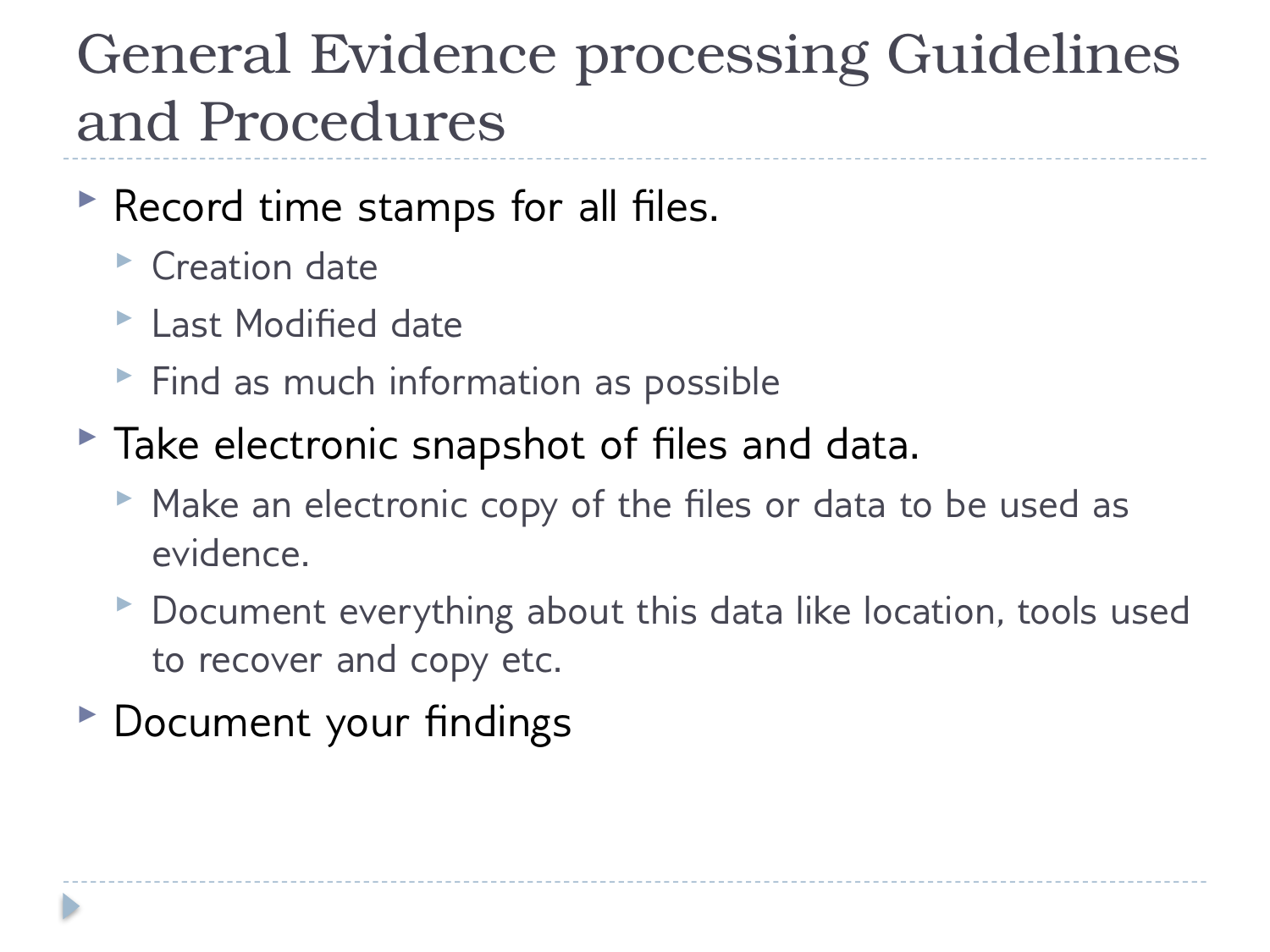

# General Evidence processing Guidelines and Procedures
Record time stamps for all files.
Creation date
Last Modified date
Find as much information as possible
Take electronic snapshot of files and data.
Make an electronic copy of the files or data to be used as evidence.
Document everything about this data like location, tools used to recover and copy etc.
Document your findings